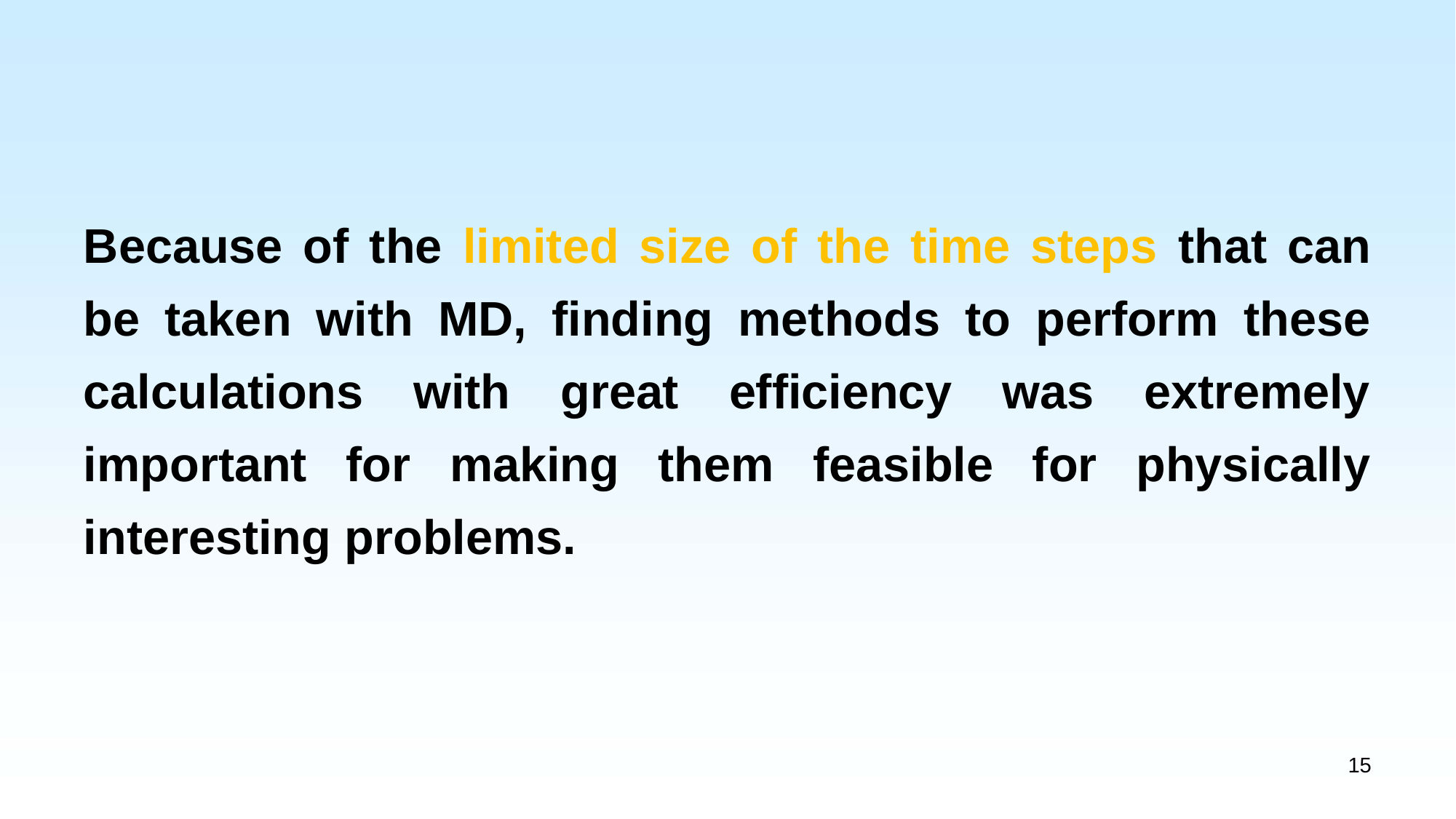

Because of the limited size of the time steps that can be taken with MD, finding methods to perform these calculations with great efficiency was extremely important for making them feasible for physically interesting problems.
15